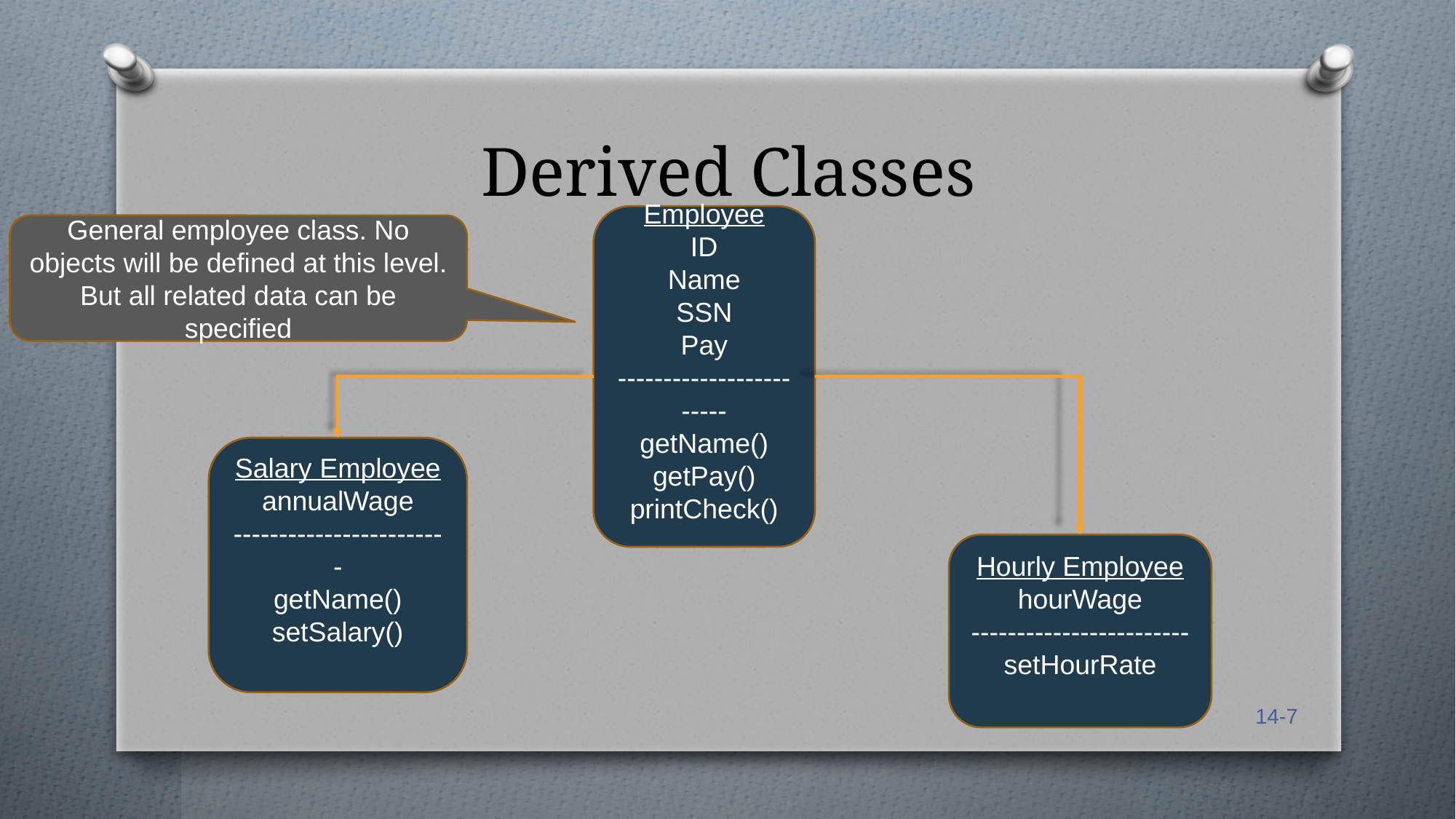

# Derived Classes
Employee
ID
Name
SSN
Pay
------------------------
getName()
getPay()
printCheck()

General employee class. No objects will be defined at this level. But all related data can be specified
Salary Employee
annualWage
------------------------
getName()
setSalary()

Hourly Employee
hourWage
------------------------
setHourRate

14-7